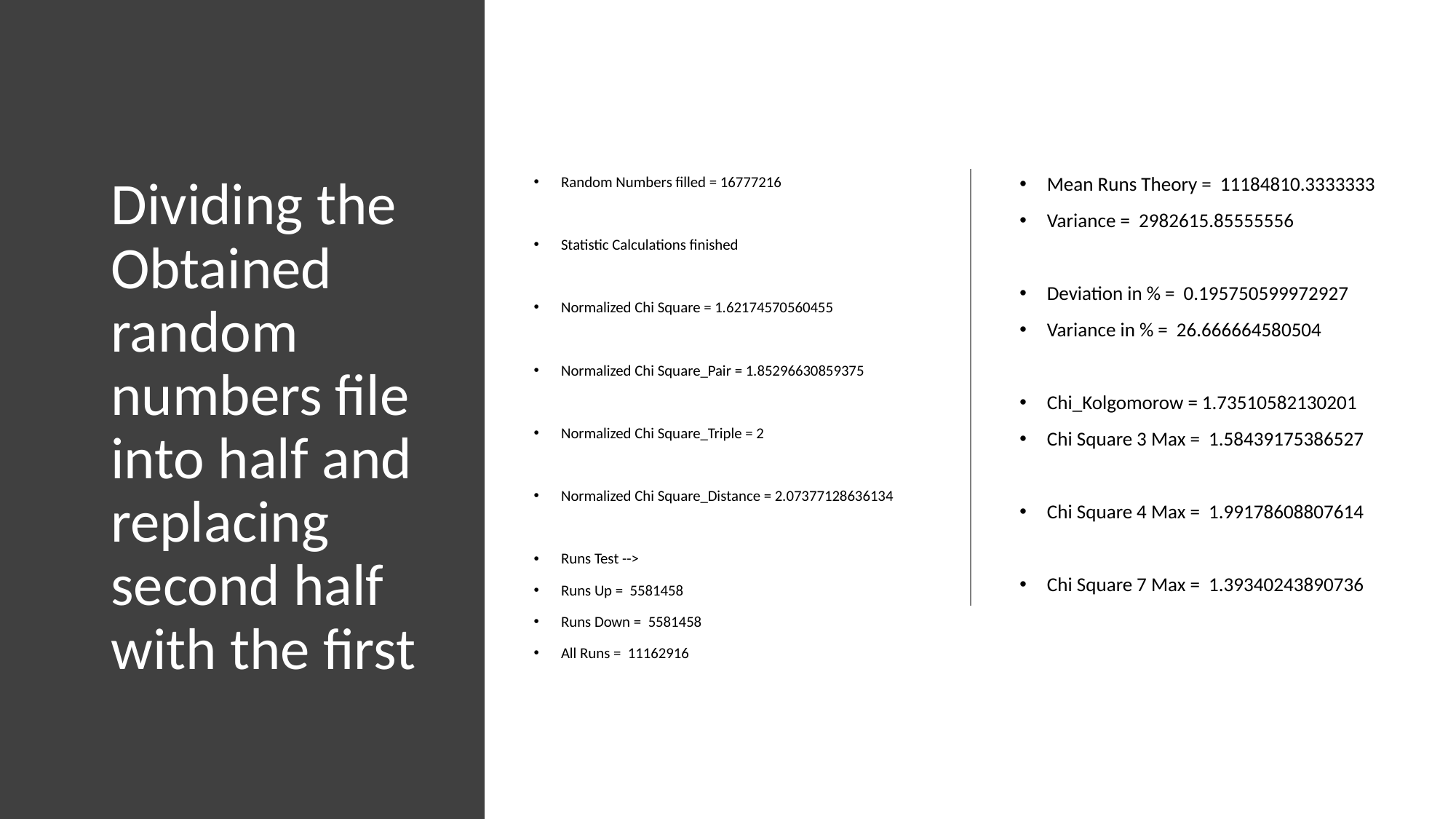

# Dividing the Obtained random numbers file into half and replacing second half with the first
Random Numbers filled = 16777216

Statistic Calculations finished

Normalized Chi Square = 1.62174570560455

Normalized Chi Square_Pair = 1.85296630859375

Normalized Chi Square_Triple = 2

Normalized Chi Square_Distance = 2.07377128636134

Runs Test -->
Runs Up =  5581458
Runs Down =  5581458
All Runs =  11162916

Mean Runs Theory =  11184810.3333333
Variance =  2982615.85555556

Deviation in % =  0.195750599972927
Variance in % =  26.666664580504

Chi_Kolgomorow = 1.73510582130201
Chi Square 3 Max =  1.58439175386527

Chi Square 4 Max =  1.99178608807614

Chi Square 7 Max =  1.39340243890736